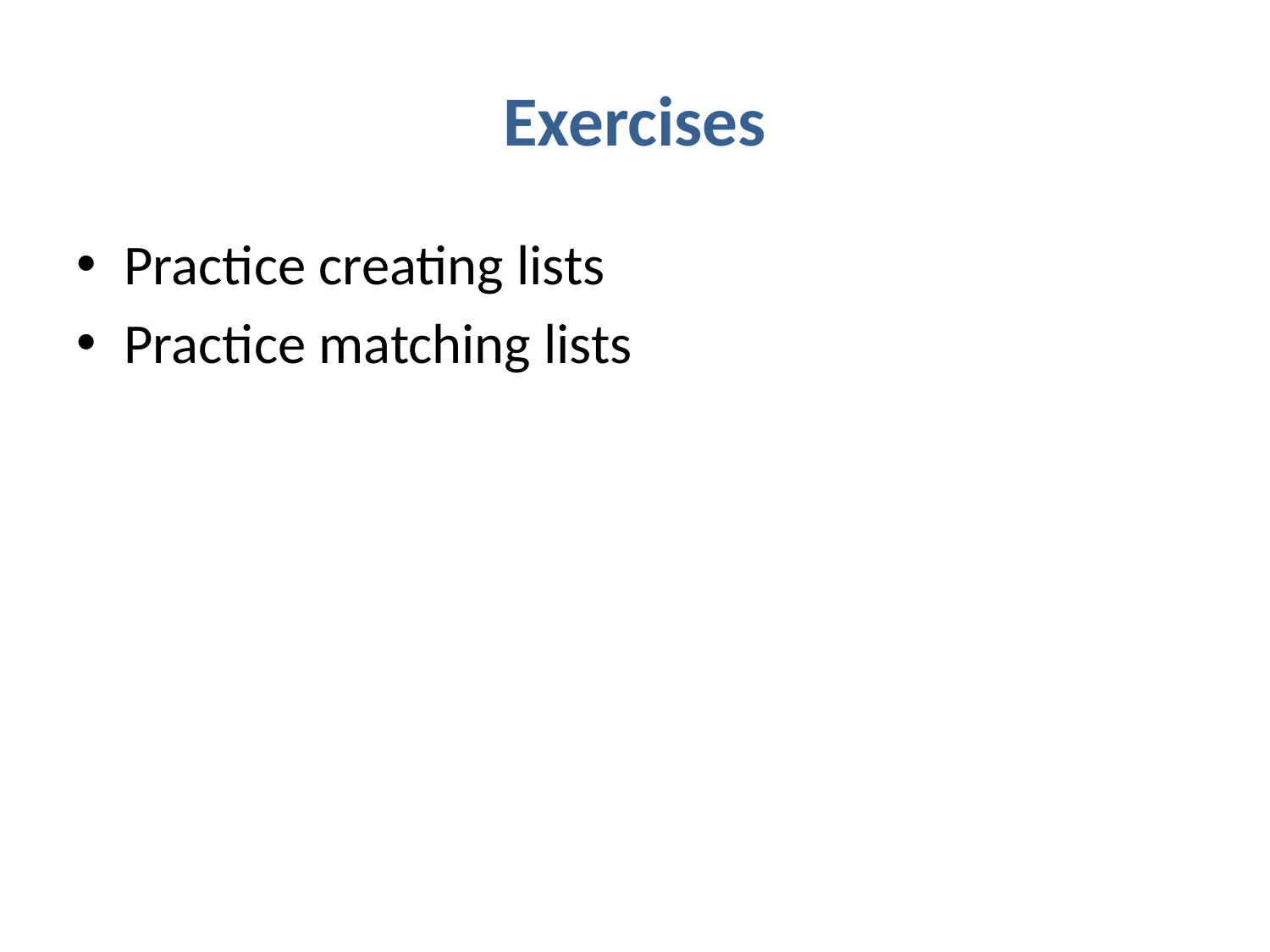

# Exercises
Practice creating lists
Practice matching lists